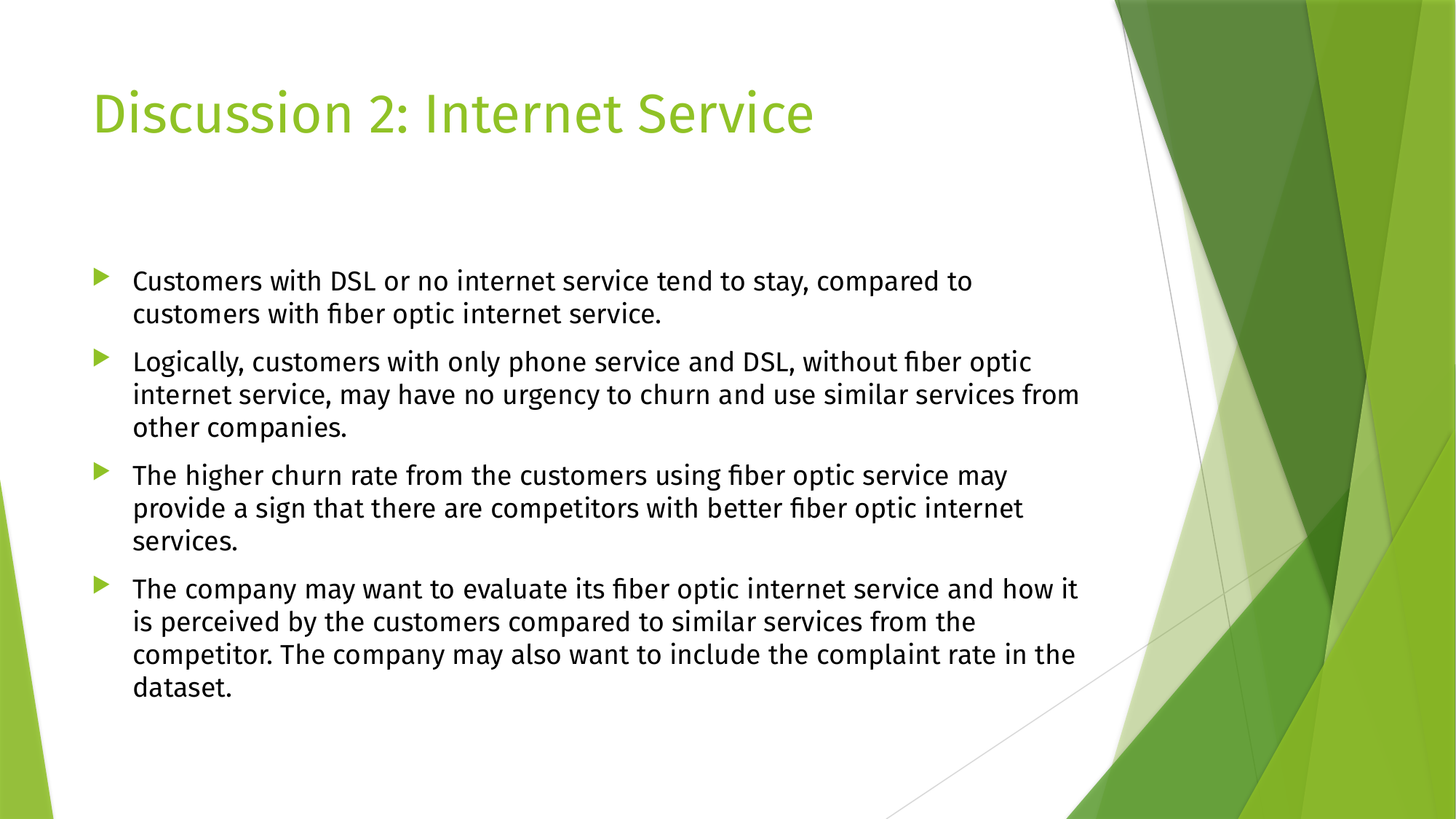

# Discussion 2: Internet Service
Customers with DSL or no internet service tend to stay, compared to customers with fiber optic internet service.
Logically, customers with only phone service and DSL, without fiber optic internet service, may have no urgency to churn and use similar services from other companies.
The higher churn rate from the customers using fiber optic service may provide a sign that there are competitors with better fiber optic internet services.
The company may want to evaluate its fiber optic internet service and how it is perceived by the customers compared to similar services from the competitor. The company may also want to include the complaint rate in the dataset.